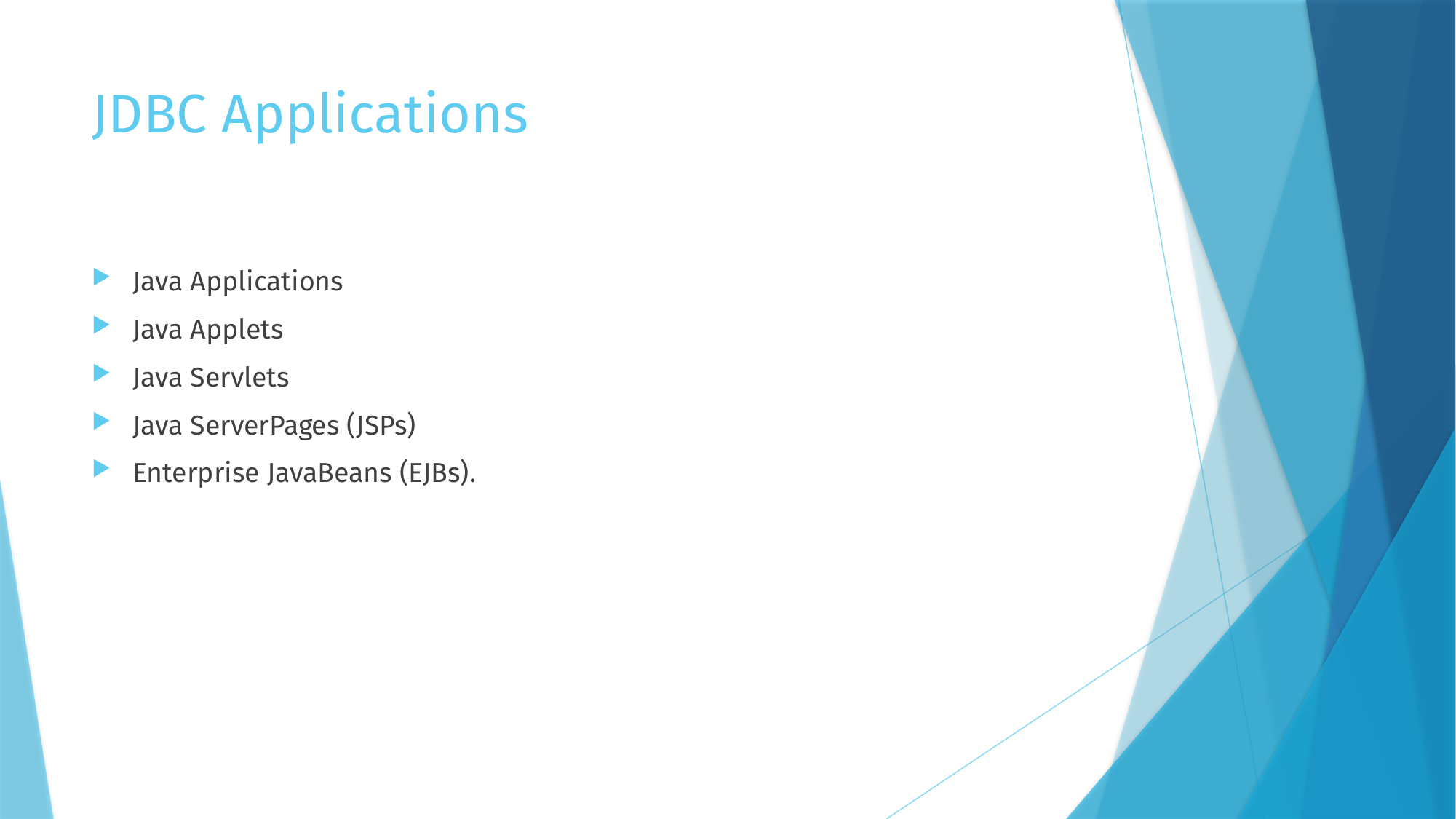

# JDBC Applications
Java Applications
Java Applets
Java Servlets
Java ServerPages (JSPs)
Enterprise JavaBeans (EJBs).